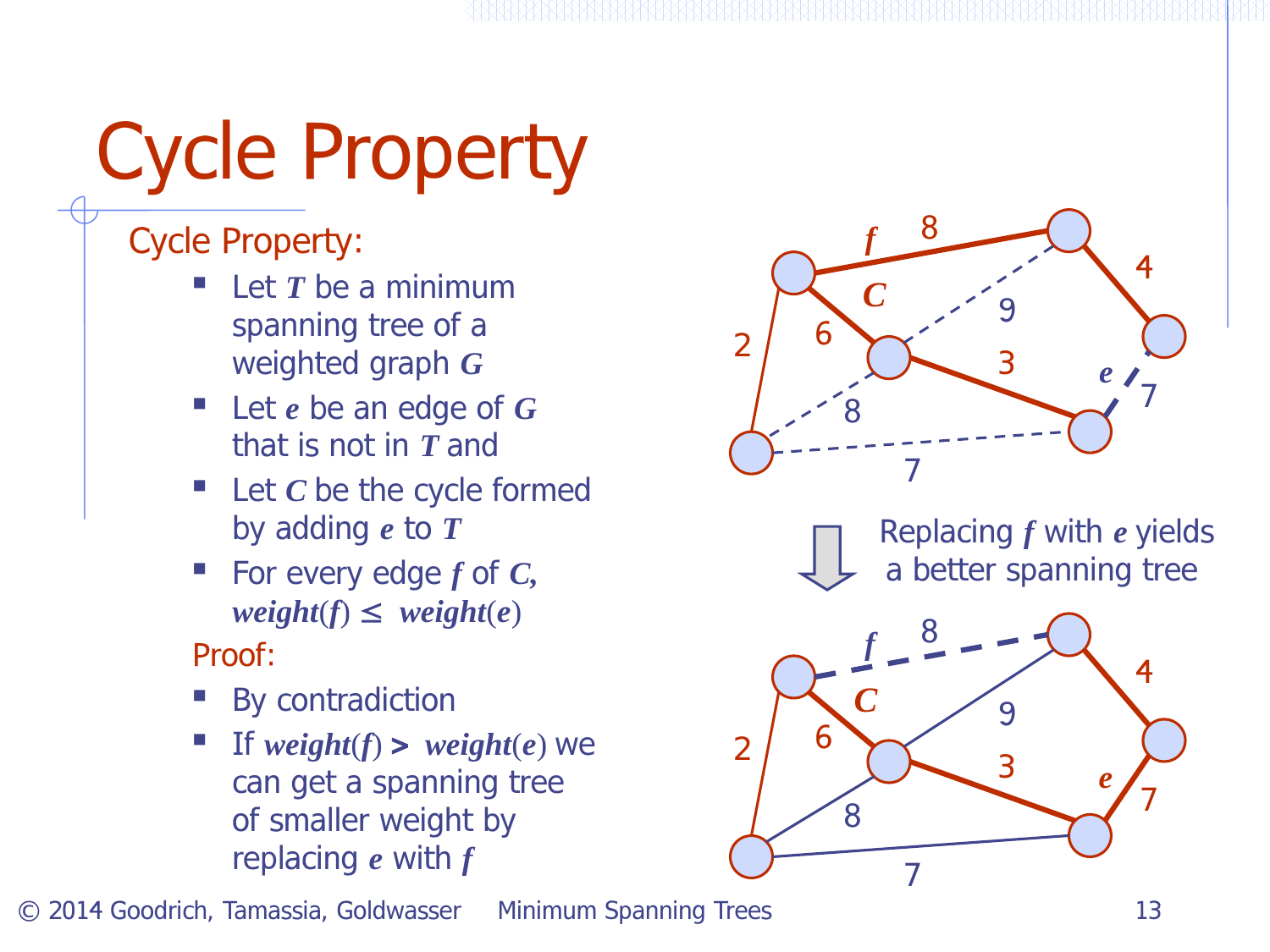

# Cycle Property
8

f
4

C
9
6

2

3
e
7
8

7
Cycle Property:
Let T be a minimum spanning tree of a weighted graph G
Let e be an edge of G that is not in T and
Let C be the cycle formed by adding e to T
For every edge f of C, weight(f) ≤ weight(e)
Proof:
By contradiction
If weight(f) > weight(e) we can get a spanning tree of smaller weight by replacing e with f
Replacing f with e yields
a better spanning tree

8

f
4

C
9
6

2

3
e
7
8

7
Minimum Spanning Trees
13